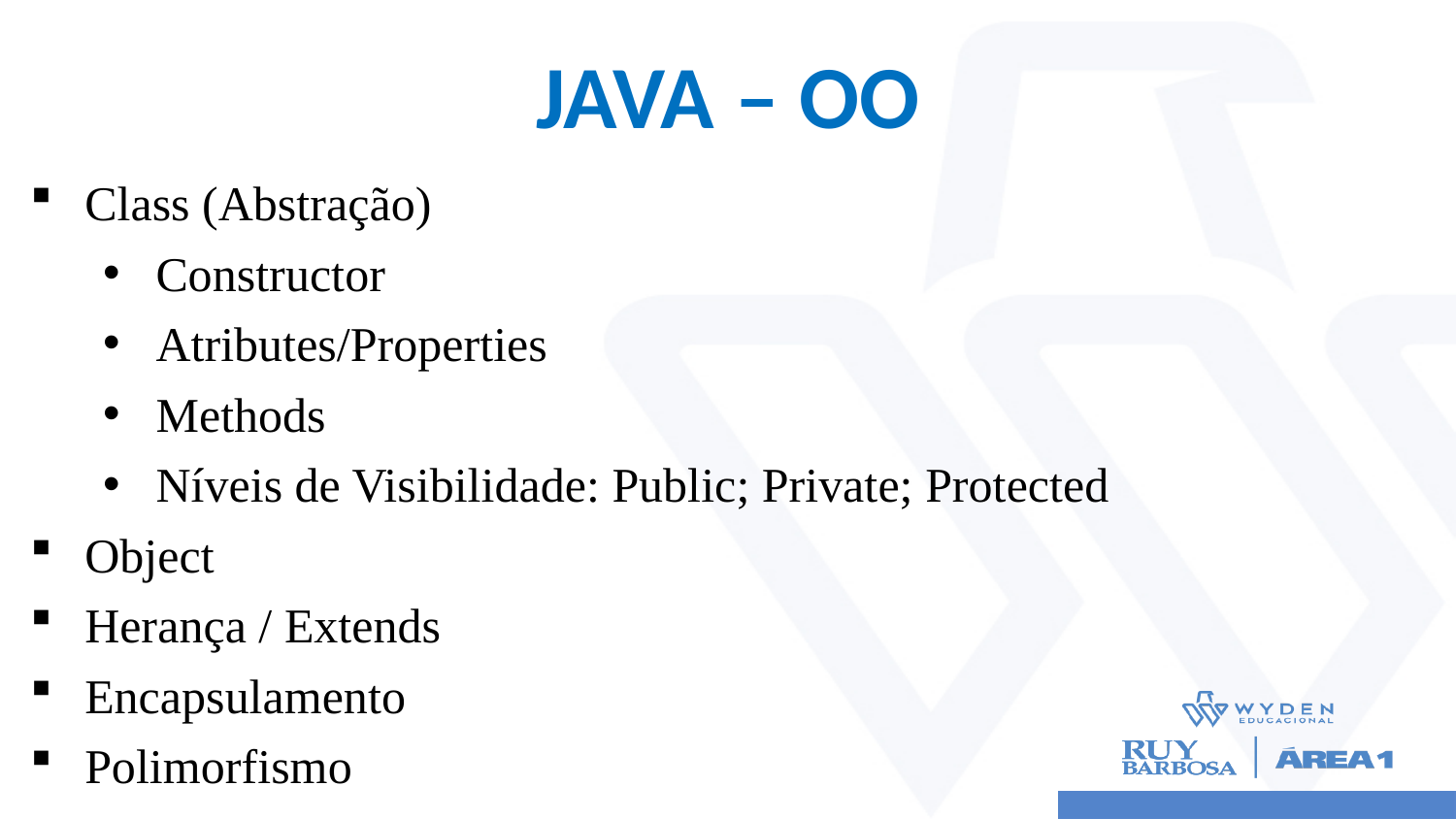

# JAVA – OO
Class (Abstração)
Constructor
Atributes/Properties
Methods
Níveis de Visibilidade: Public; Private; Protected
Object
Herança / Extends
Encapsulamento
Polimorfismo